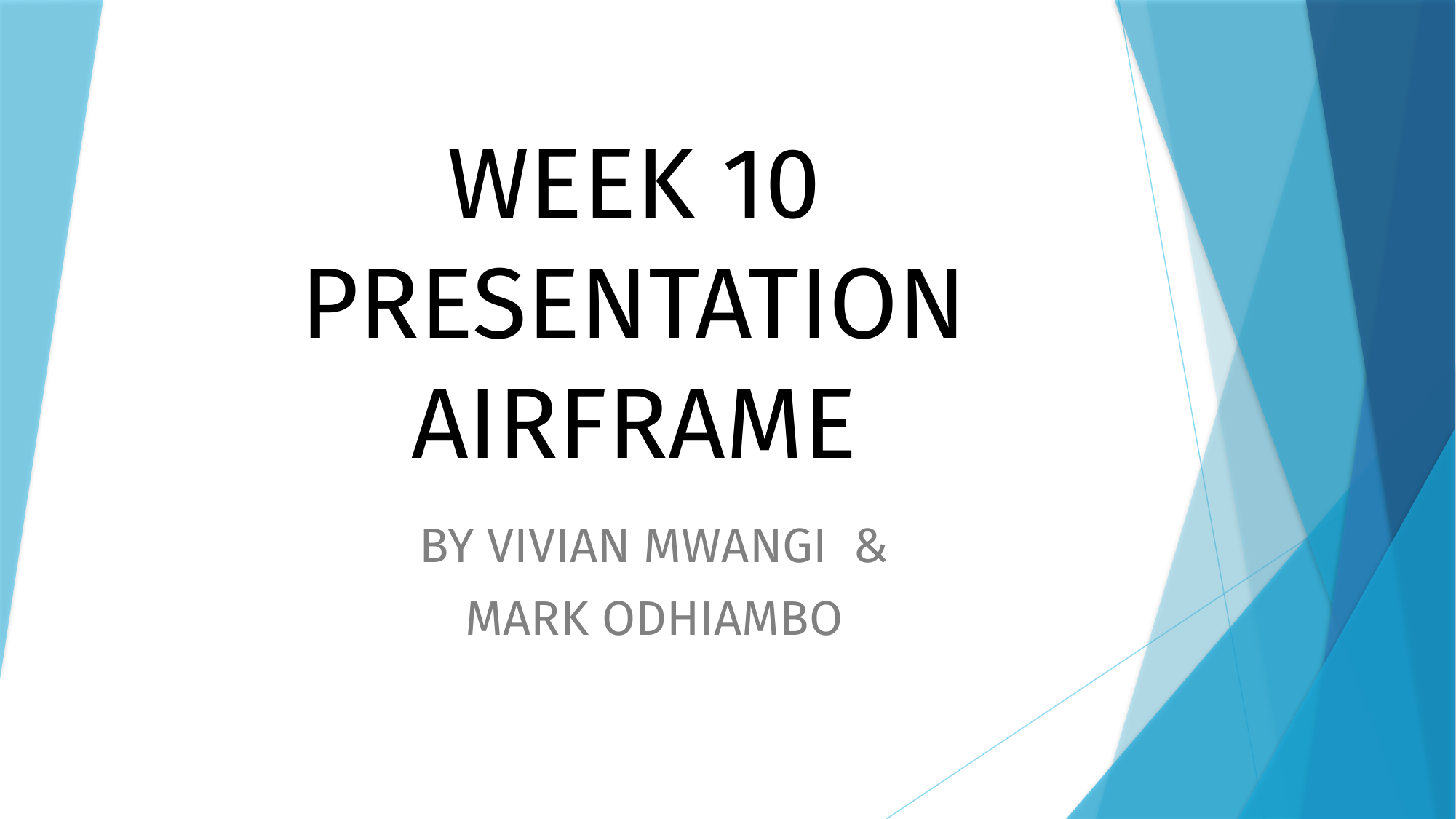

# WEEK 10 PRESENTATION AIRFRAME
BY VIVIAN MWANGI  &
MARK ODHIAMBO